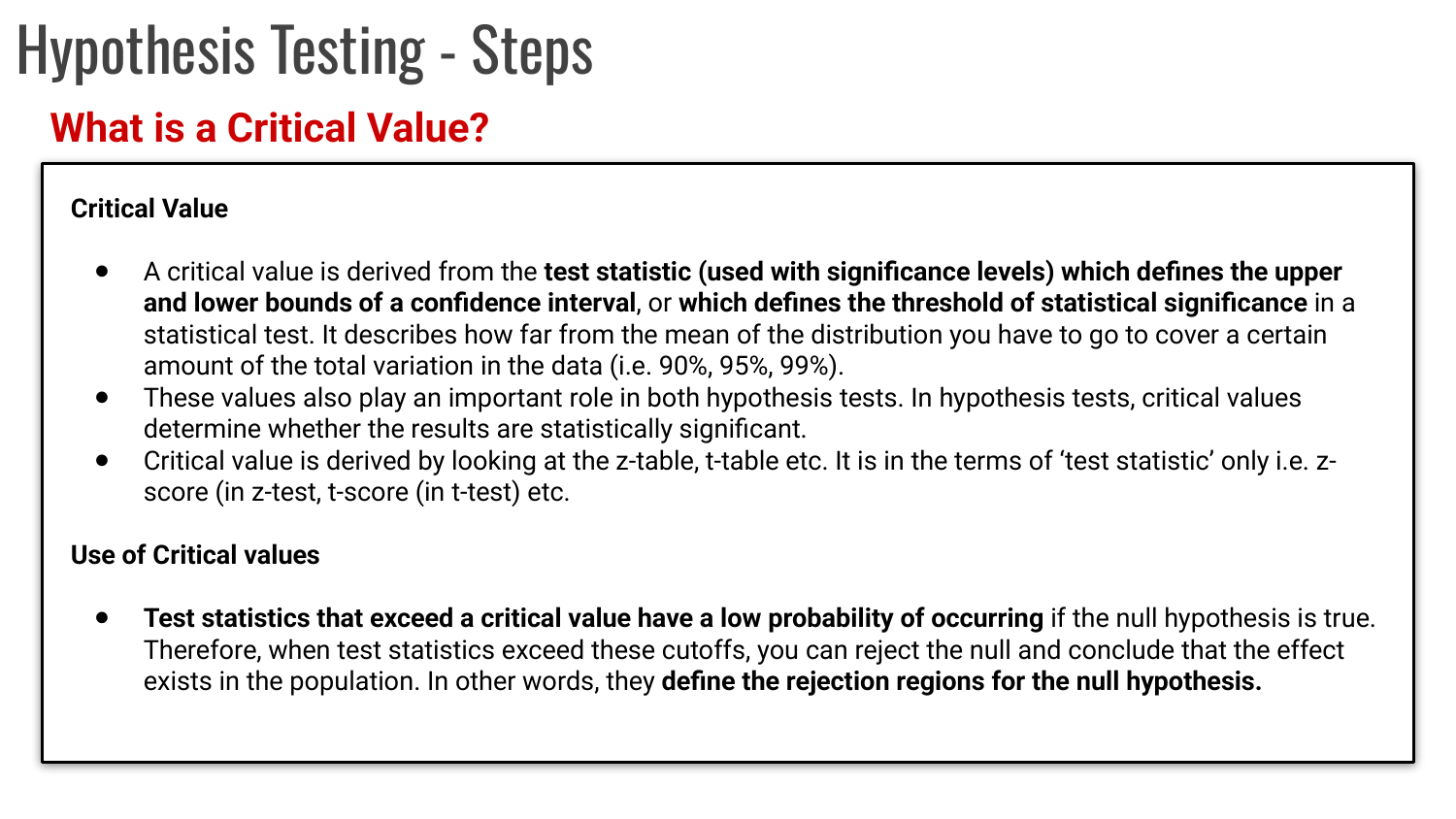

# Hypothesis Testing - Steps
What is a Critical Value?

Critical Value

A critical value is derived from the test statistic (used with significance levels) which defines the upper and lower bounds of a confidence interval, or which defines the threshold of statistical significance in a statistical test. It describes how far from the mean of the distribution you have to go to cover a certain amount of the total variation in the data (i.e. 90%, 95%, 99%).
These values also play an important role in both hypothesis tests. In hypothesis tests, critical values determine whether the results are statistically significant.
Critical value is derived by looking at the z-table, t-table etc. It is in the terms of ‘test statistic’ only i.e. z-score (in z-test, t-score (in t-test) etc.

Use of Critical values

Test statistics that exceed a critical value have a low probability of occurring if the null hypothesis is true. Therefore, when test statistics exceed these cutoffs, you can reject the null and conclude that the effect exists in the population. In other words, they define the rejection regions for the null hypothesis.